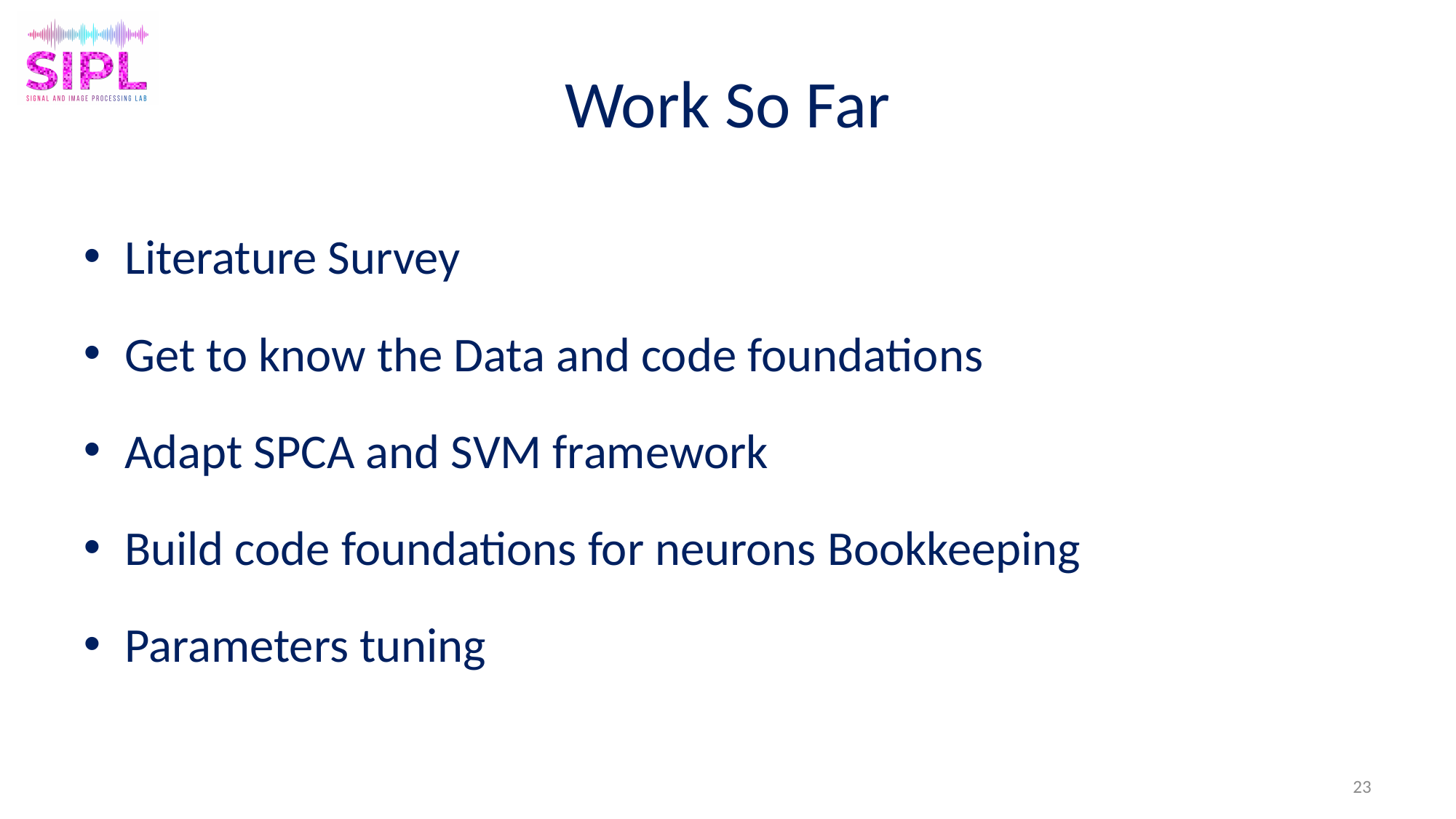

# Work So Far
Literature Survey
Get to know the Data and code foundations
Adapt SPCA and SVM framework
Build code foundations for neurons Bookkeeping
Parameters tuning
23